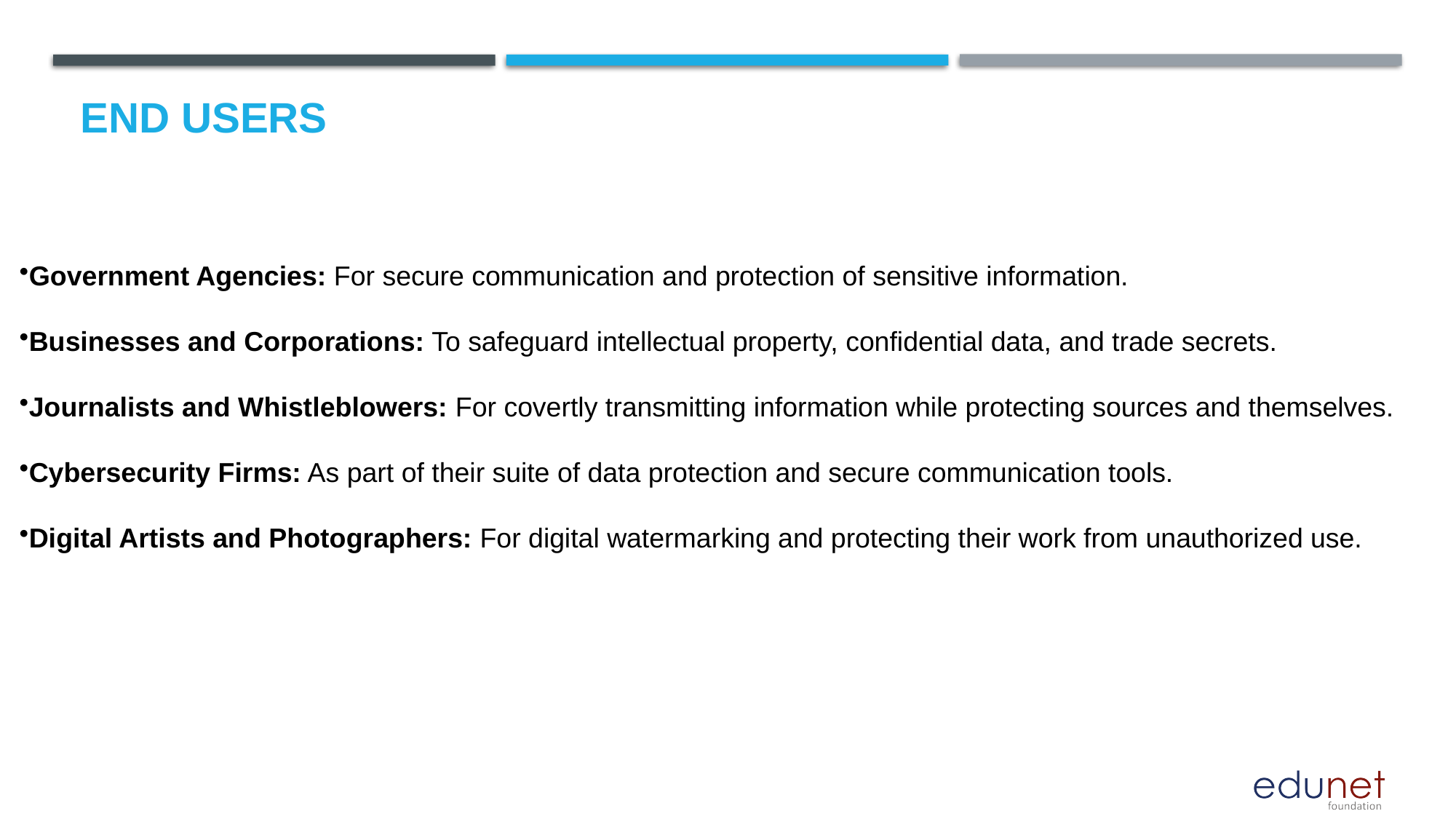

# End users
Government Agencies: For secure communication and protection of sensitive information.

Businesses and Corporations: To safeguard intellectual property, confidential data, and trade secrets.

Journalists and Whistleblowers: For covertly transmitting information while protecting sources and themselves.

Cybersecurity Firms: As part of their suite of data protection and secure communication tools.

Digital Artists and Photographers: For digital watermarking and protecting their work from unauthorized use.